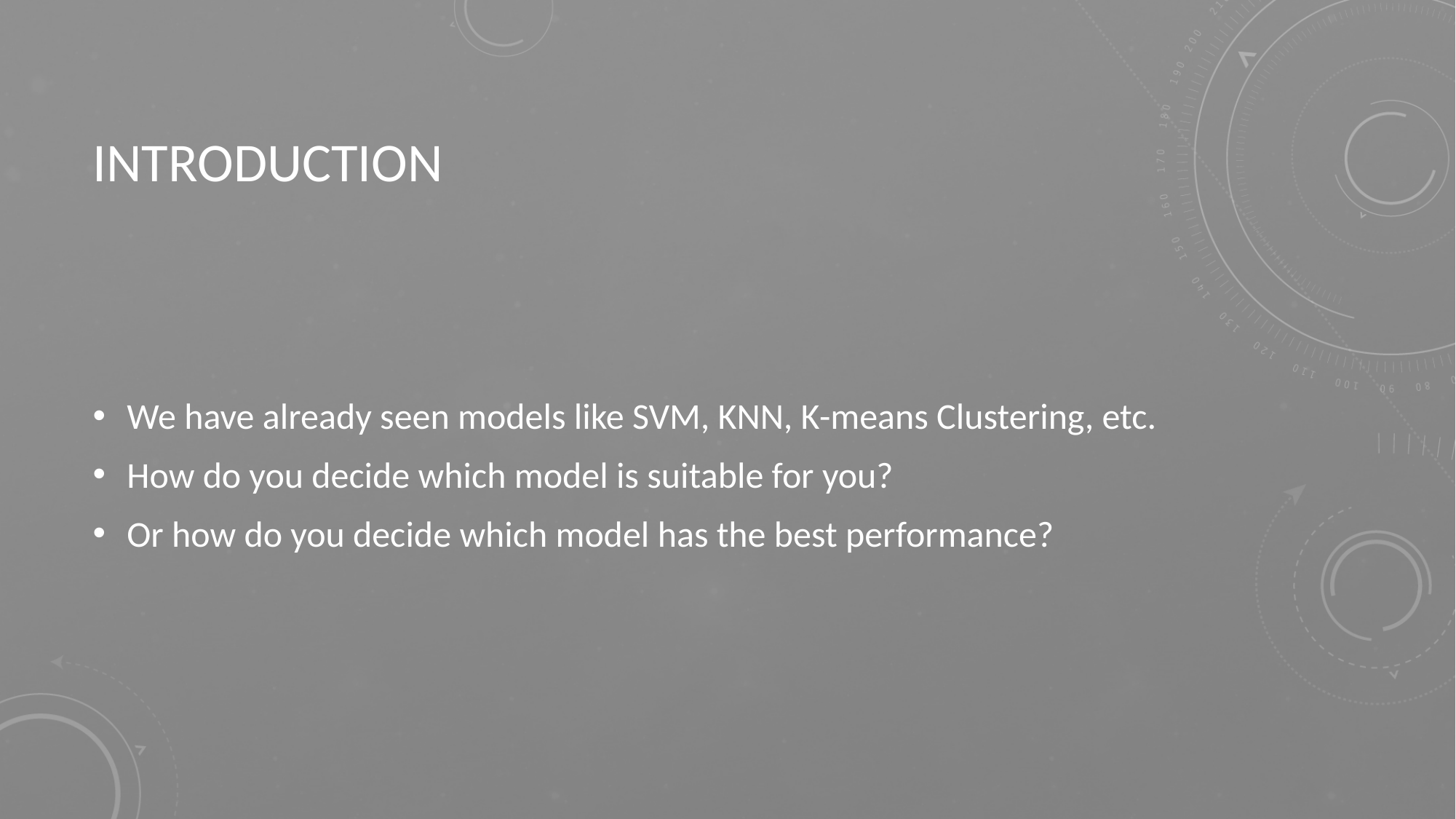

# introduction
We have already seen models like SVM, KNN, K-means Clustering, etc.
How do you decide which model is suitable for you?
Or how do you decide which model has the best performance?